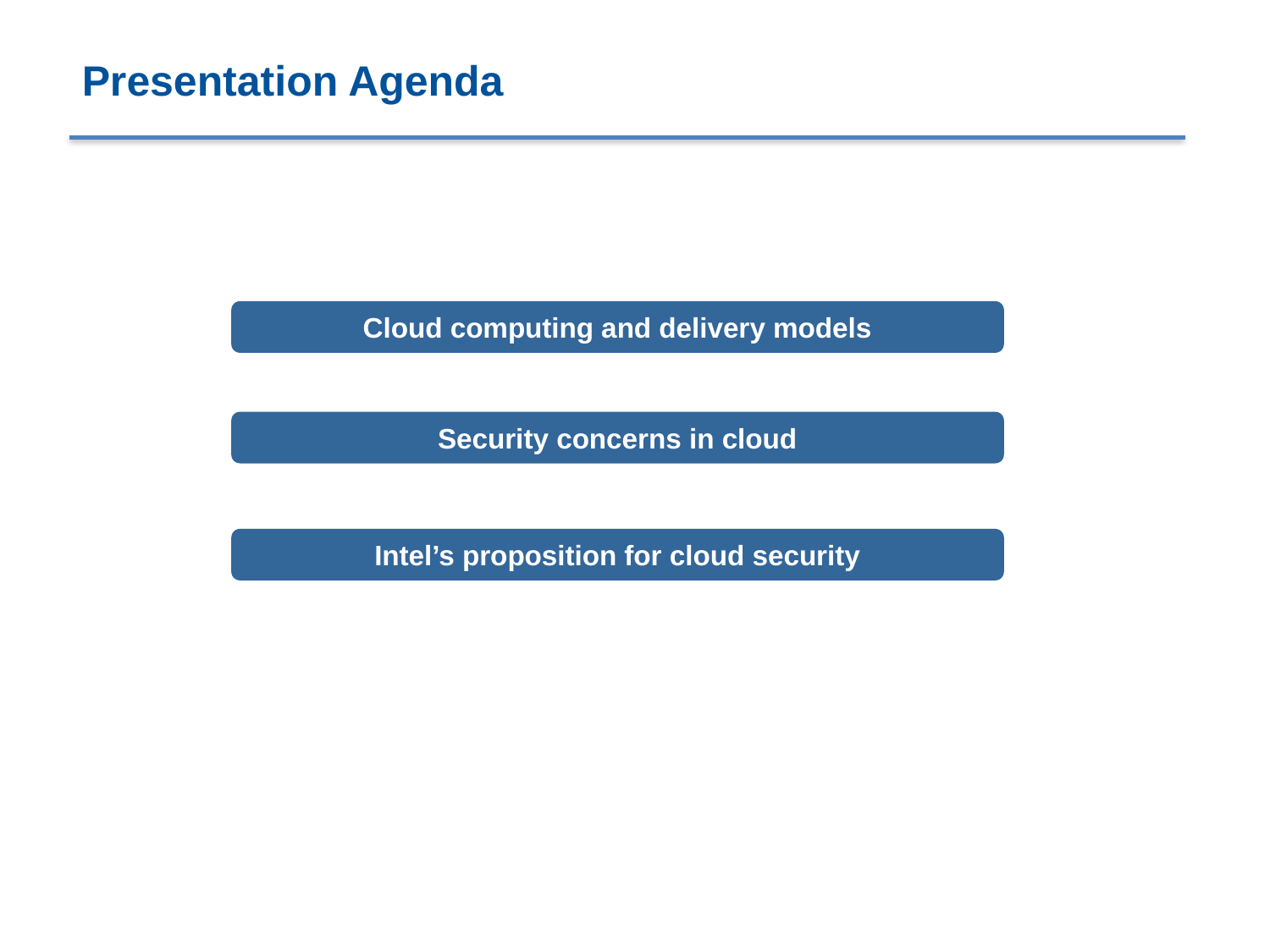

Presentation Agenda
Cloud computing and delivery models
Security concerns in cloud
Intel’s proposition for cloud security